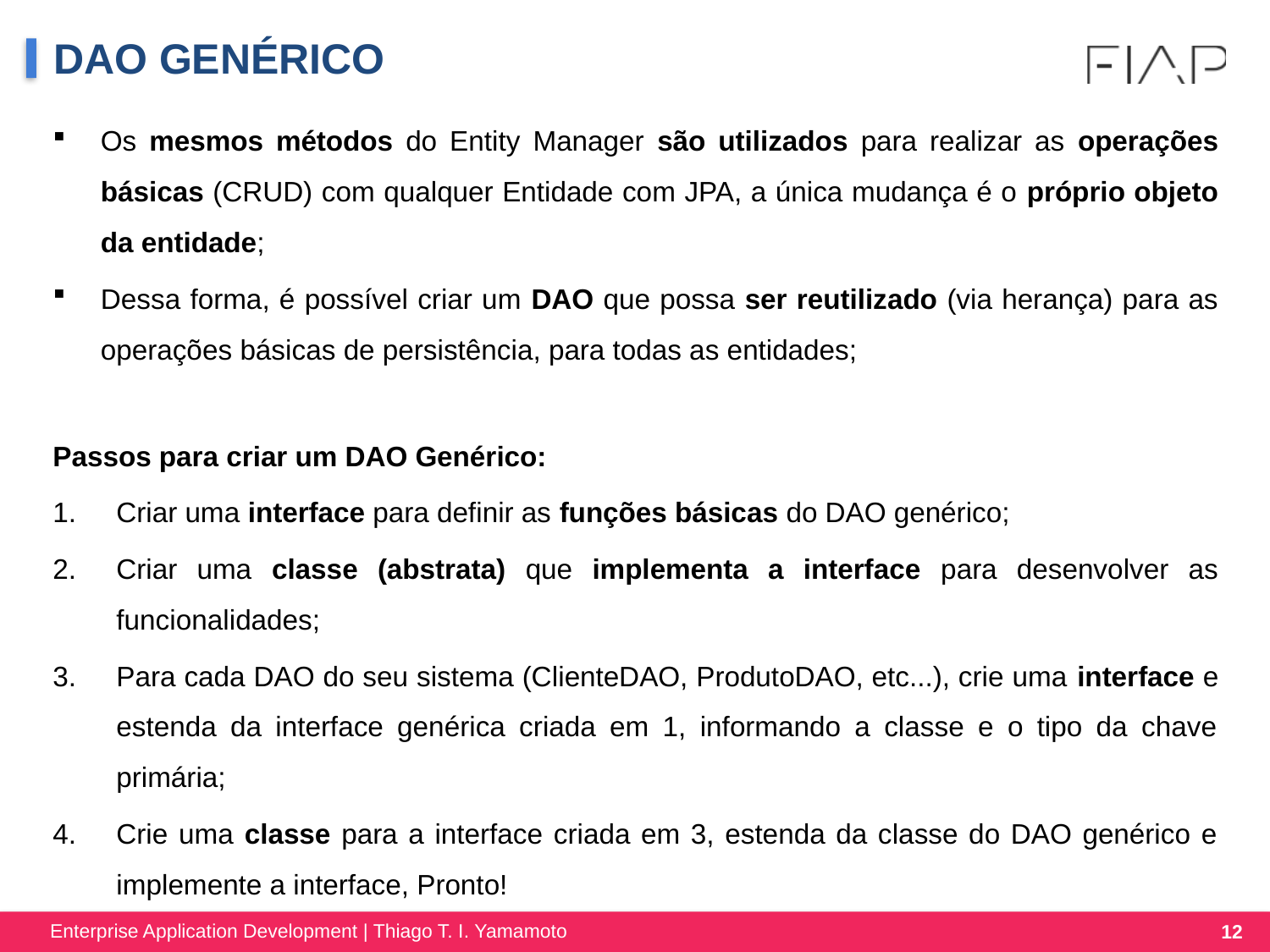

# DAO GENÉRICO
Os mesmos métodos do Entity Manager são utilizados para realizar as operações básicas (CRUD) com qualquer Entidade com JPA, a única mudança é o próprio objeto da entidade;
Dessa forma, é possível criar um DAO que possa ser reutilizado (via herança) para as operações básicas de persistência, para todas as entidades;
Passos para criar um DAO Genérico:
Criar uma interface para definir as funções básicas do DAO genérico;
Criar uma classe (abstrata) que implementa a interface para desenvolver as funcionalidades;
Para cada DAO do seu sistema (ClienteDAO, ProdutoDAO, etc...), crie uma interface e estenda da interface genérica criada em 1, informando a classe e o tipo da chave primária;
Crie uma classe para a interface criada em 3, estenda da classe do DAO genérico e implemente a interface, Pronto!